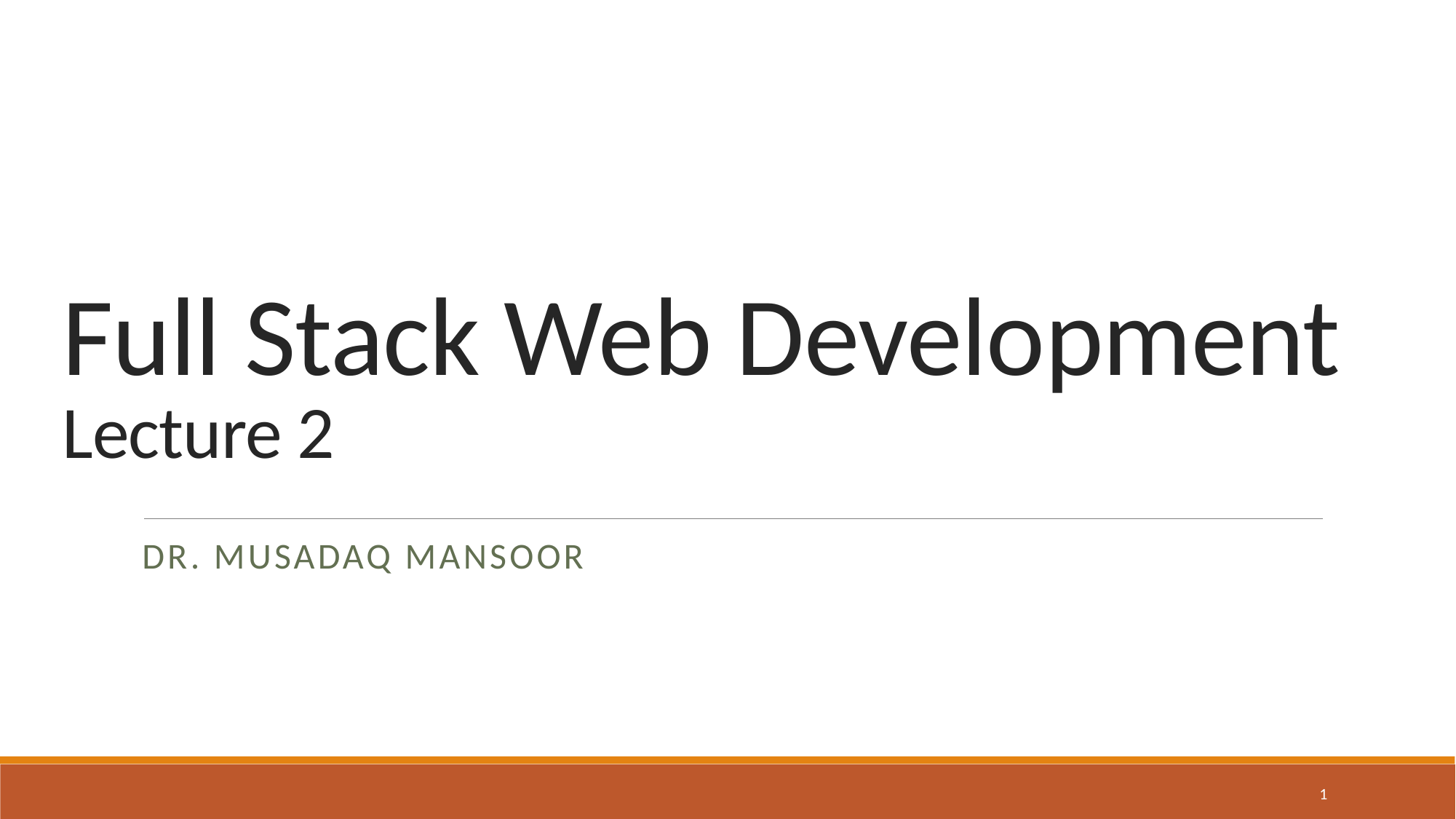

# Full Stack Web Development Lecture 2
Dr. Musadaq Mansoor
1